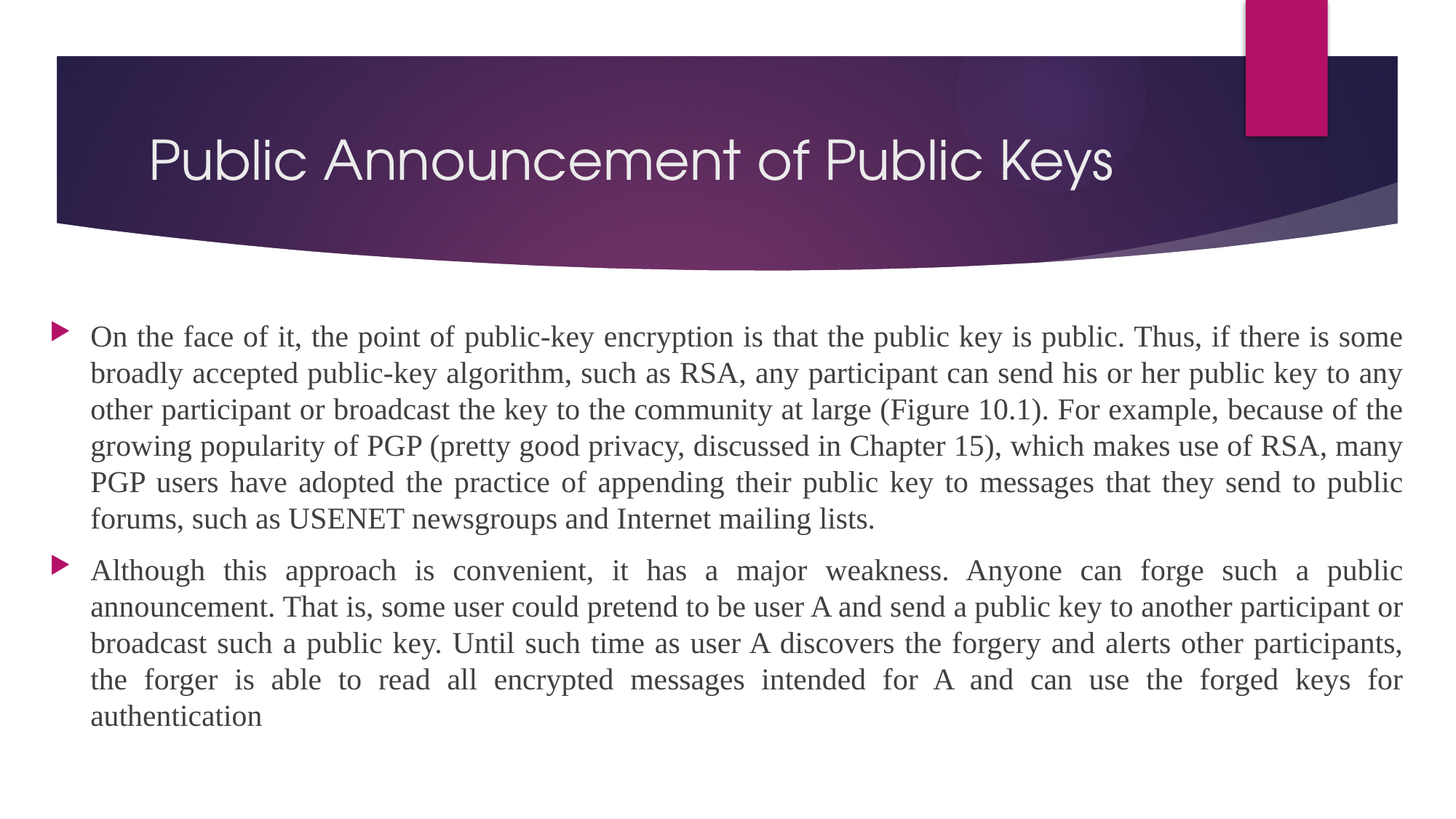

# Public Announcement of Public Keys
On the face of it, the point of public-key encryption is that the public key is public. Thus, if there is some broadly accepted public-key algorithm, such as RSA, any participant can send his or her public key to any other participant or broadcast the key to the community at large (Figure 10.1). For example, because of the growing popularity of PGP (pretty good privacy, discussed in Chapter 15), which makes use of RSA, many PGP users have adopted the practice of appending their public key to messages that they send to public forums, such as USENET newsgroups and Internet mailing lists.
Although this approach is convenient, it has a major weakness. Anyone can forge such a public announcement. That is, some user could pretend to be user A and send a public key to another participant or broadcast such a public key. Until such time as user A discovers the forgery and alerts other participants, the forger is able to read all encrypted messages intended for A and can use the forged keys for authentication